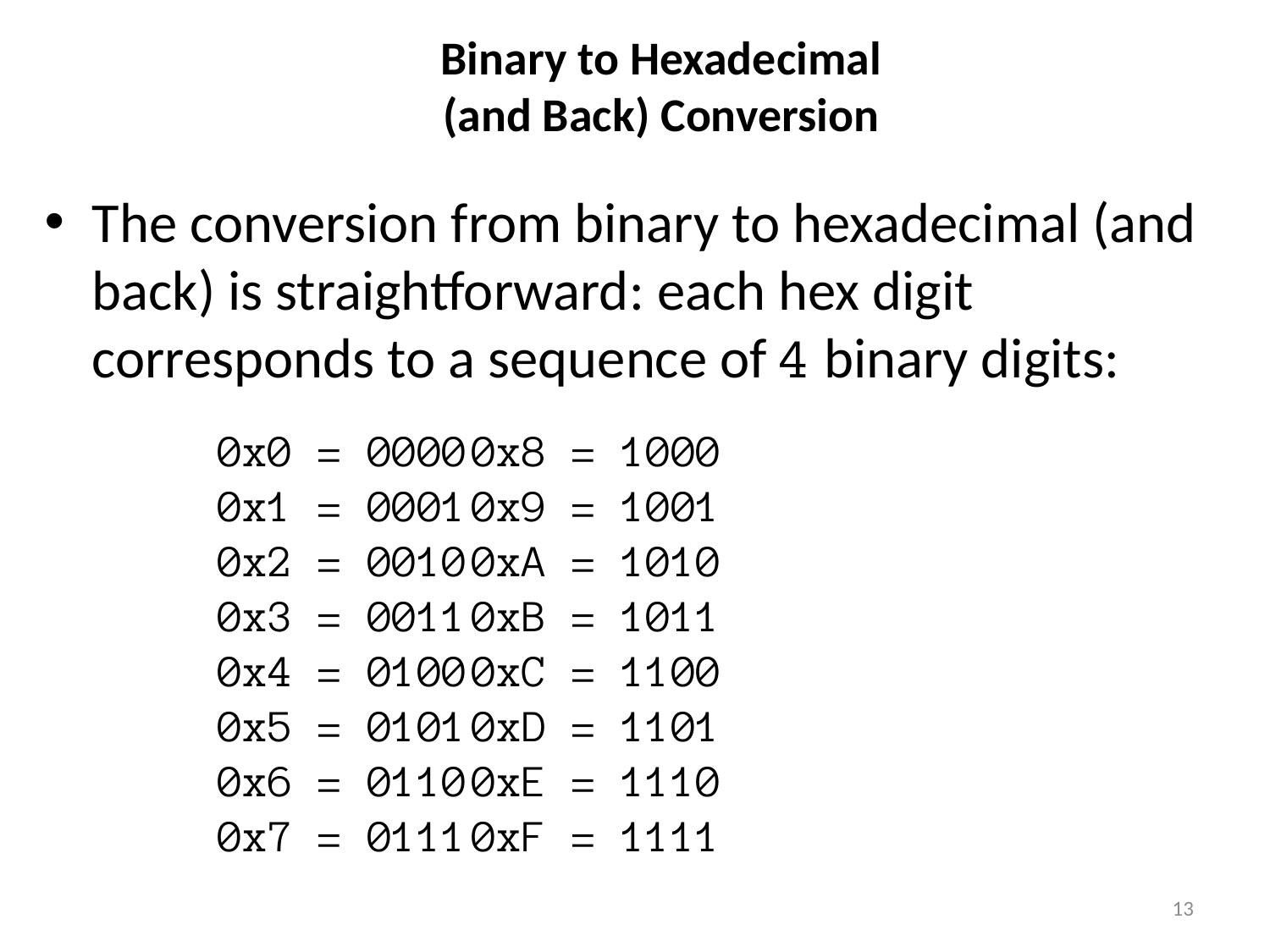

# Binary to Hexadecimal (and Back) Conversion
The conversion from binary to hexadecimal (and back) is straightforward: each hex digit corresponds to a sequence of 4 binary digits:
		0x0 = 0000	0x8 = 1000
	0x1 = 0001	0x9 = 1001
	0x2 = 0010	0xA = 1010
	0x3 = 0011	0xB = 1011
	0x4 = 0100	0xC = 1100
	0x5 = 0101	0xD = 1101
	0x6 = 0110	0xE = 1110
	0x7 = 0111	0xF = 1111
13